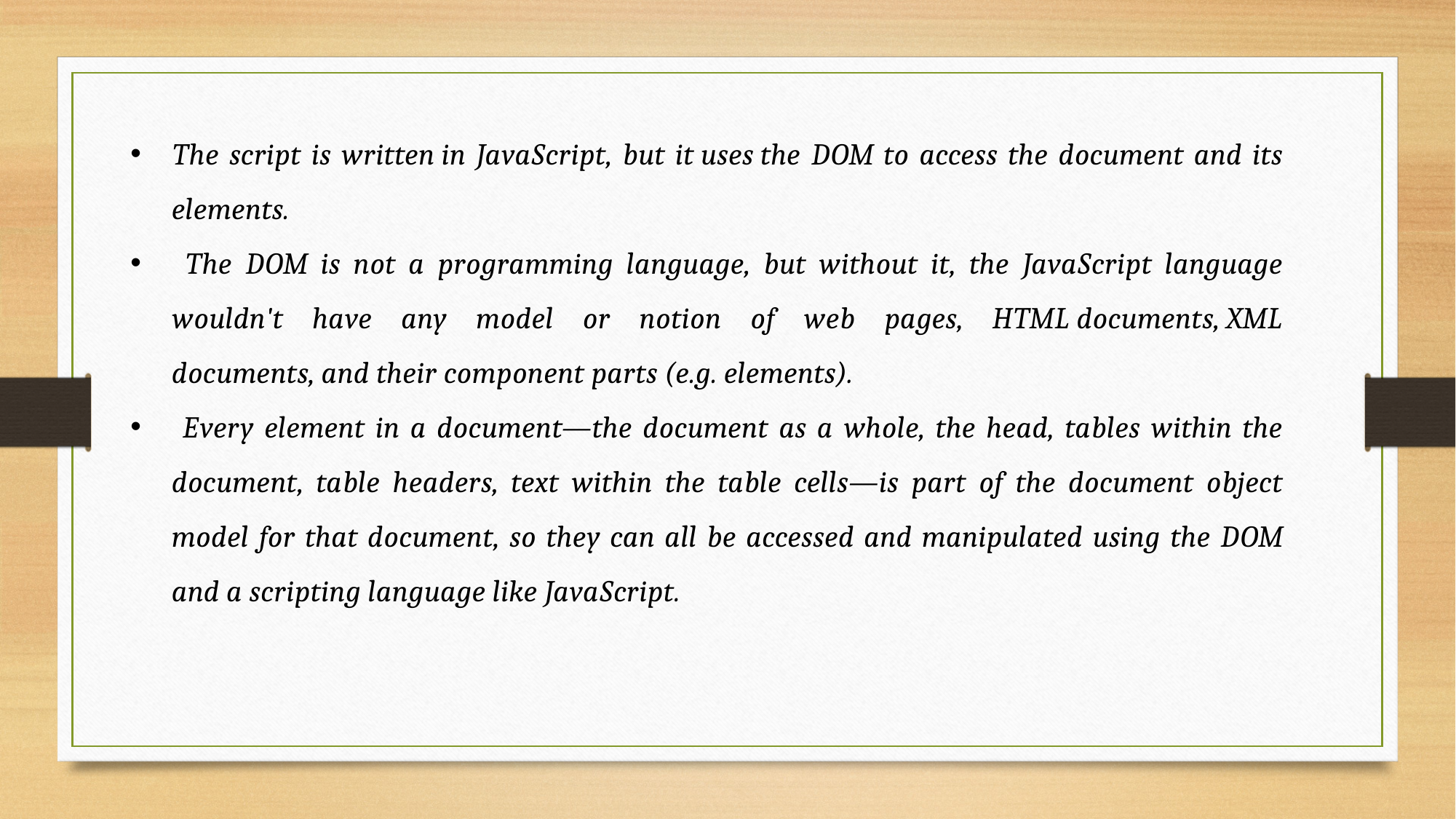

The script is written in JavaScript, but it uses the DOM to access the document and its elements.
 The DOM is not a programming language, but without it, the JavaScript language wouldn't have any model or notion of web pages, HTML documents, XML documents, and their component parts (e.g. elements).
 Every element in a document—the document as a whole, the head, tables within the document, table headers, text within the table cells—is part of the document object model for that document, so they can all be accessed and manipulated using the DOM and a scripting language like JavaScript.